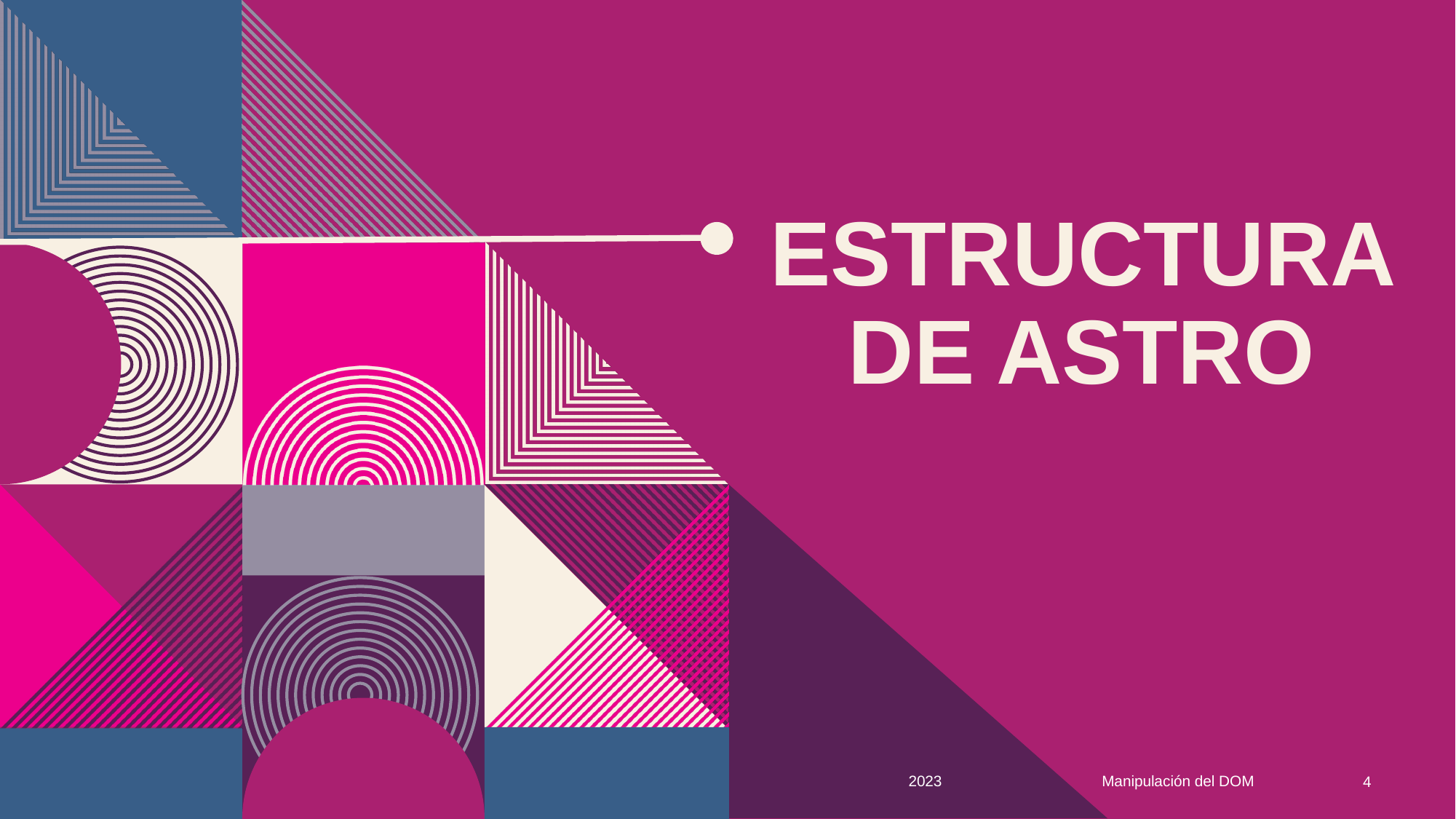

# Estructura de astro
Manipulación del DOM
2023
4